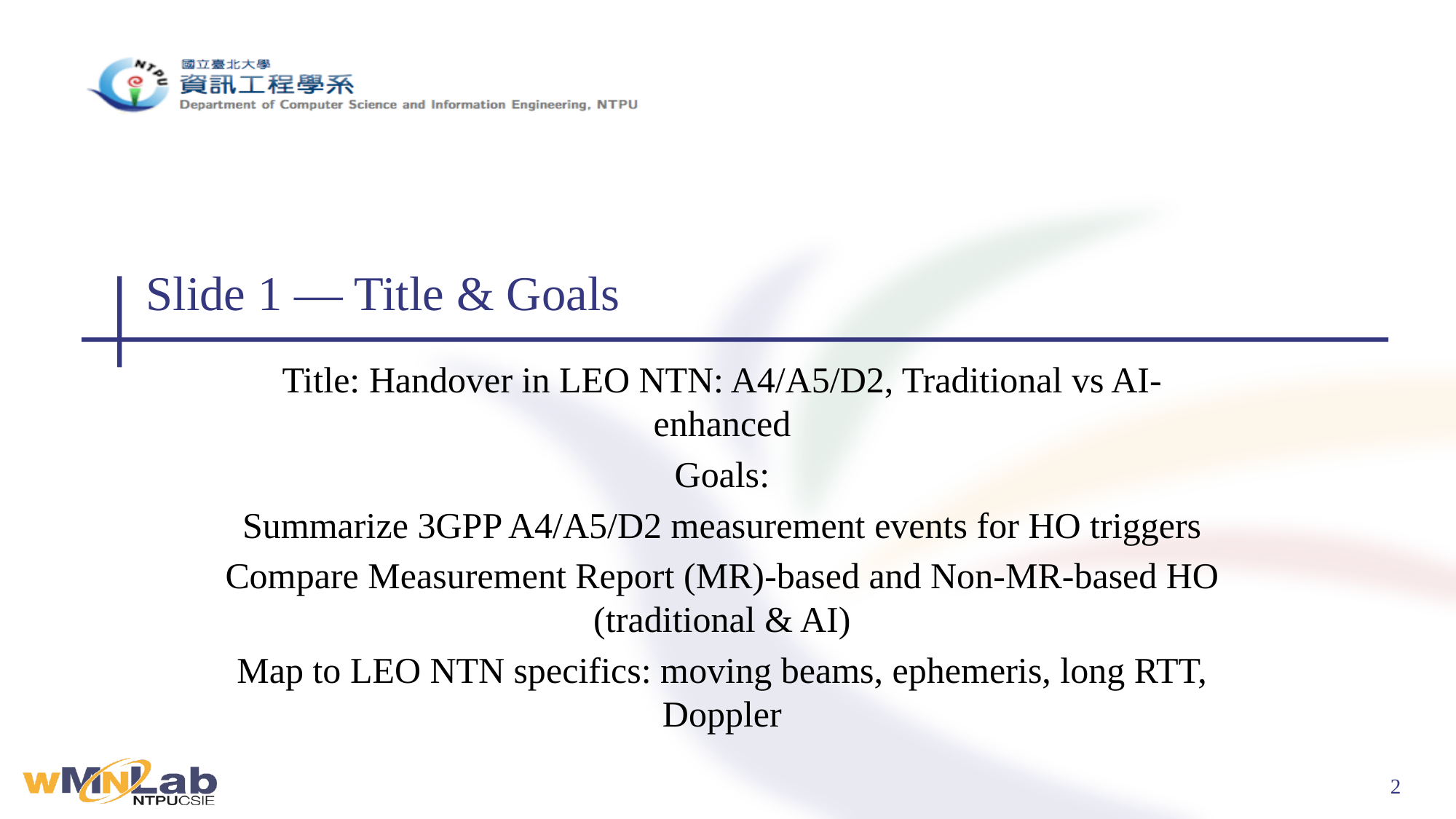

# Slide 1 — Title & Goals
Title: Handover in LEO NTN: A4/A5/D2, Traditional vs AI-enhanced
Goals:
Summarize 3GPP A4/A5/D2 measurement events for HO triggers
Compare Measurement Report (MR)-based and Non-MR-based HO (traditional & AI)
Map to LEO NTN specifics: moving beams, ephemeris, long RTT, Doppler